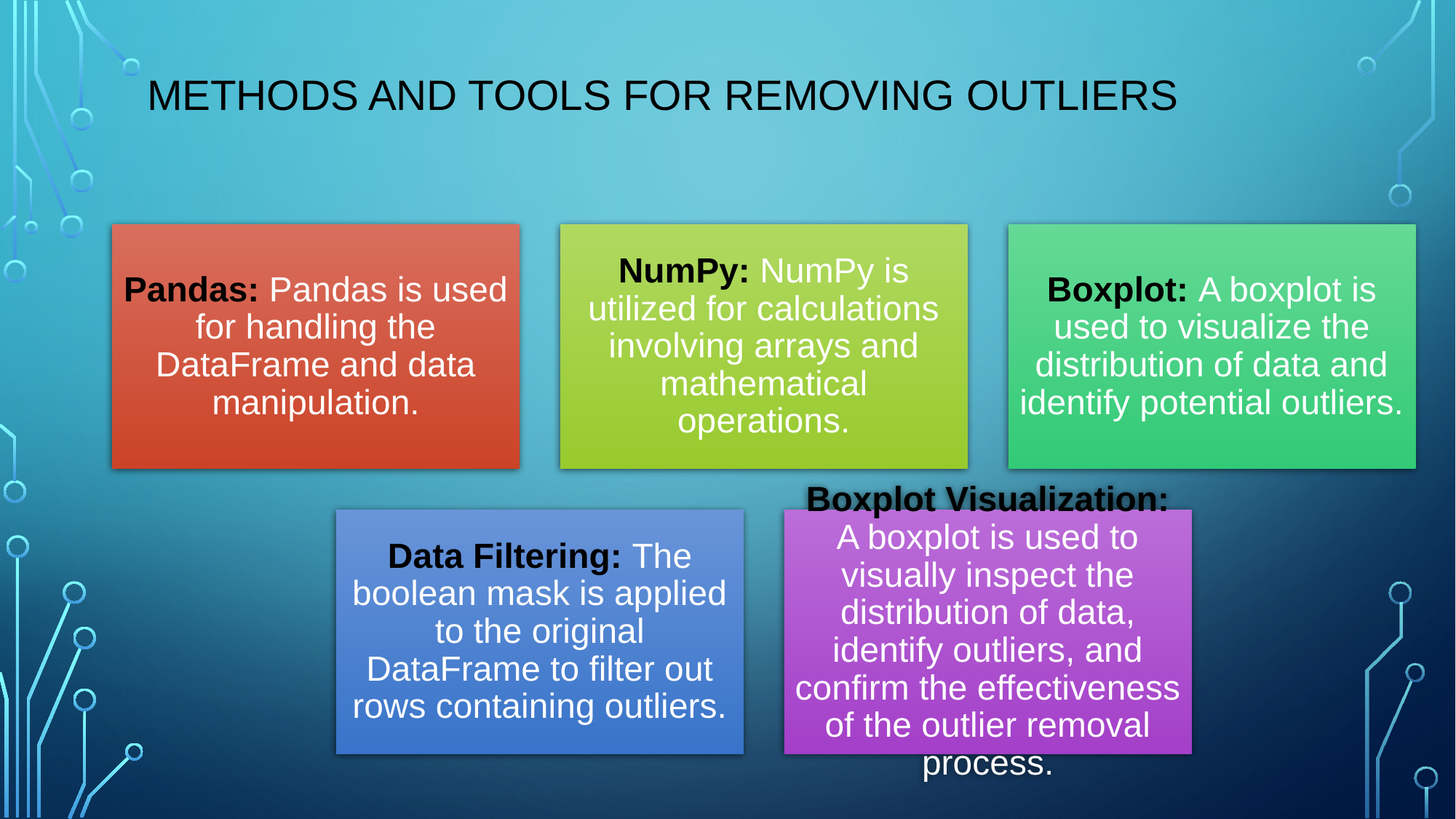

# Methods and Tools for Removing Outliers
Pandas: Pandas is used for handling the DataFrame and data manipulation.
NumPy: NumPy is utilized for calculations involving arrays and mathematical operations.
Boxplot: A boxplot is used to visualize the distribution of data and identify potential outliers.
Data Filtering: The boolean mask is applied to the original DataFrame to filter out rows containing outliers.
Boxplot Visualization: A boxplot is used to visually inspect the distribution of data, identify outliers, and confirm the effectiveness of the outlier removal process.